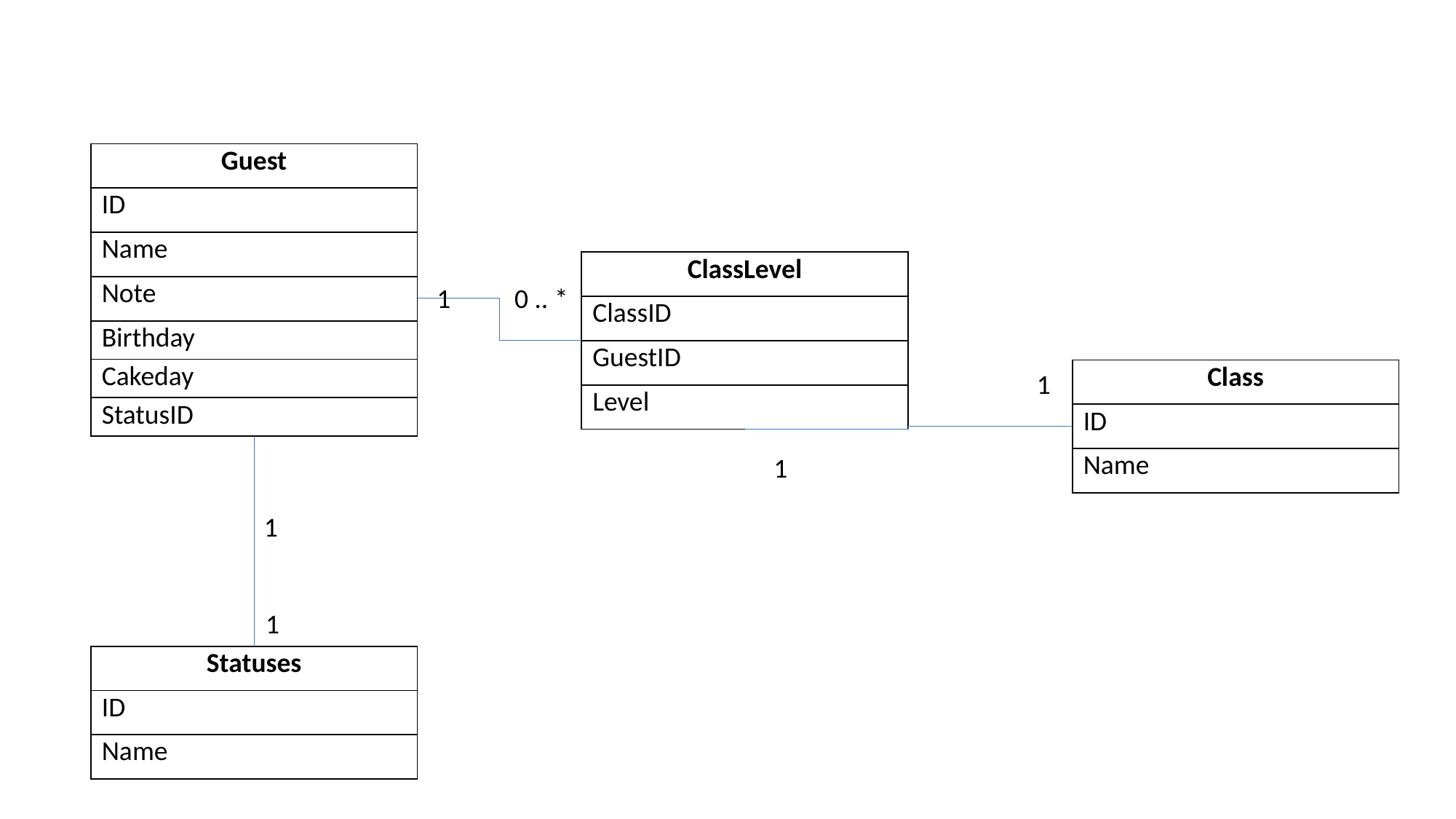

| Guest |
| --- |
| ID |
| Name |
| Note |
| Birthday |
| Cakeday |
| StatusID |
| ClassLevel |
| --- |
| ClassID |
| GuestID |
| Level |
1
0 .. *
| Class |
| --- |
| ID |
| Name |
1
1
1
1
| Statuses |
| --- |
| ID |
| Name |